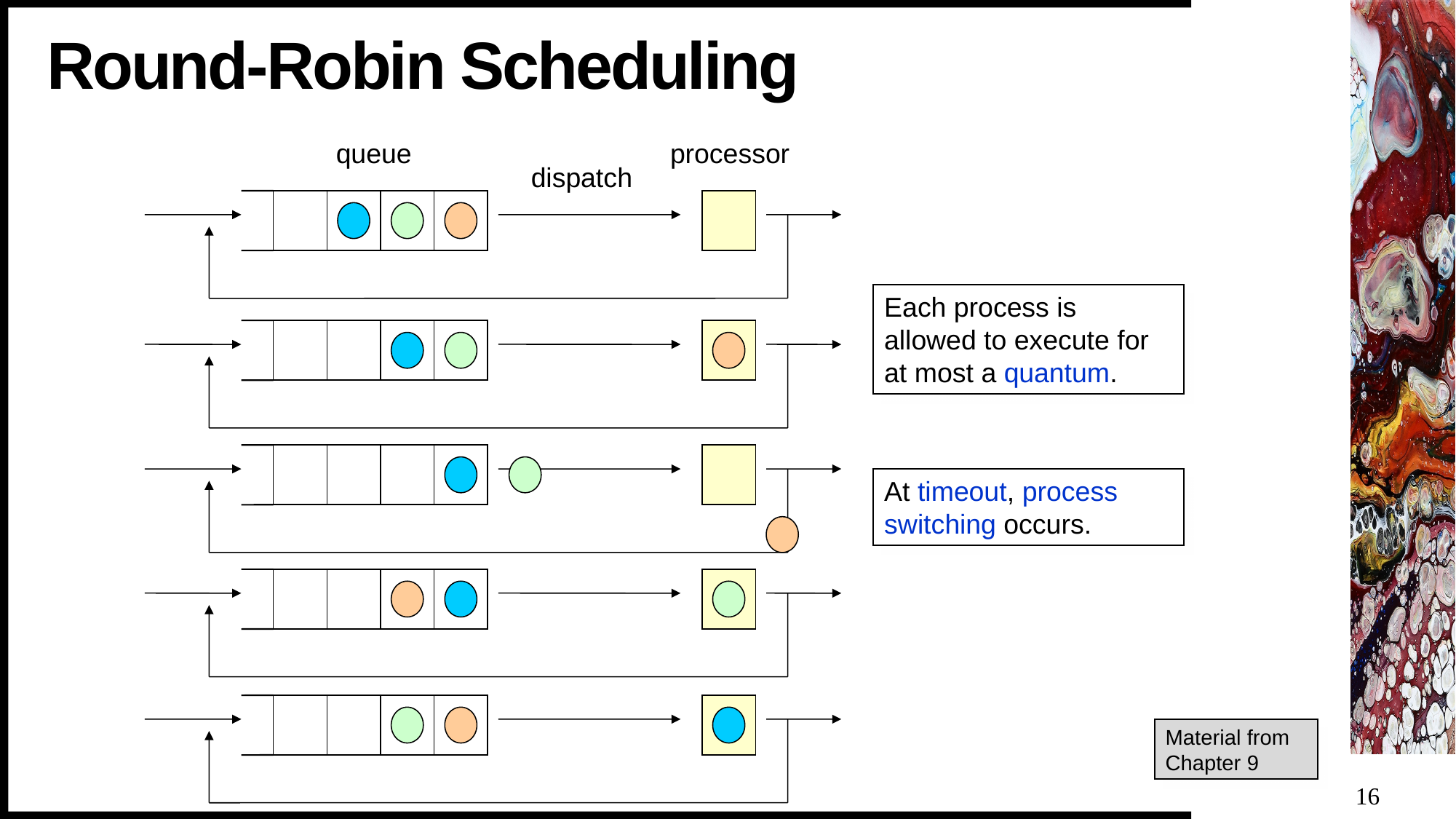

# Round-Robin Scheduling
queue
processor
dispatch

Each process is allowed to execute for at most a quantum.

At timeout, process switching occurs.

Material from Chapter 9
16